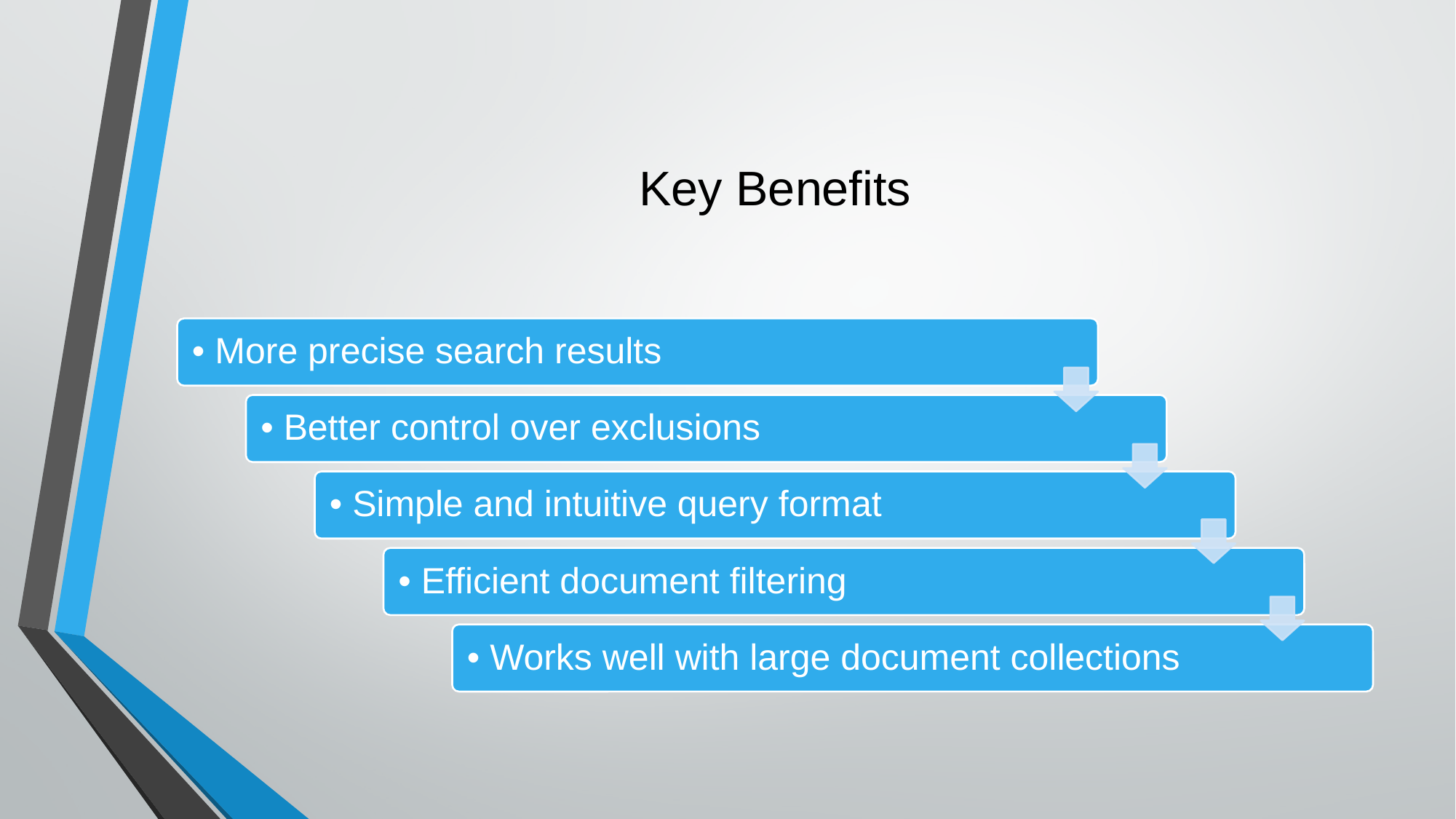

# Key Benefits
• More precise search results
• Better control over exclusions
• Simple and intuitive query format
• Efficient document filtering
• Works well with large document collections